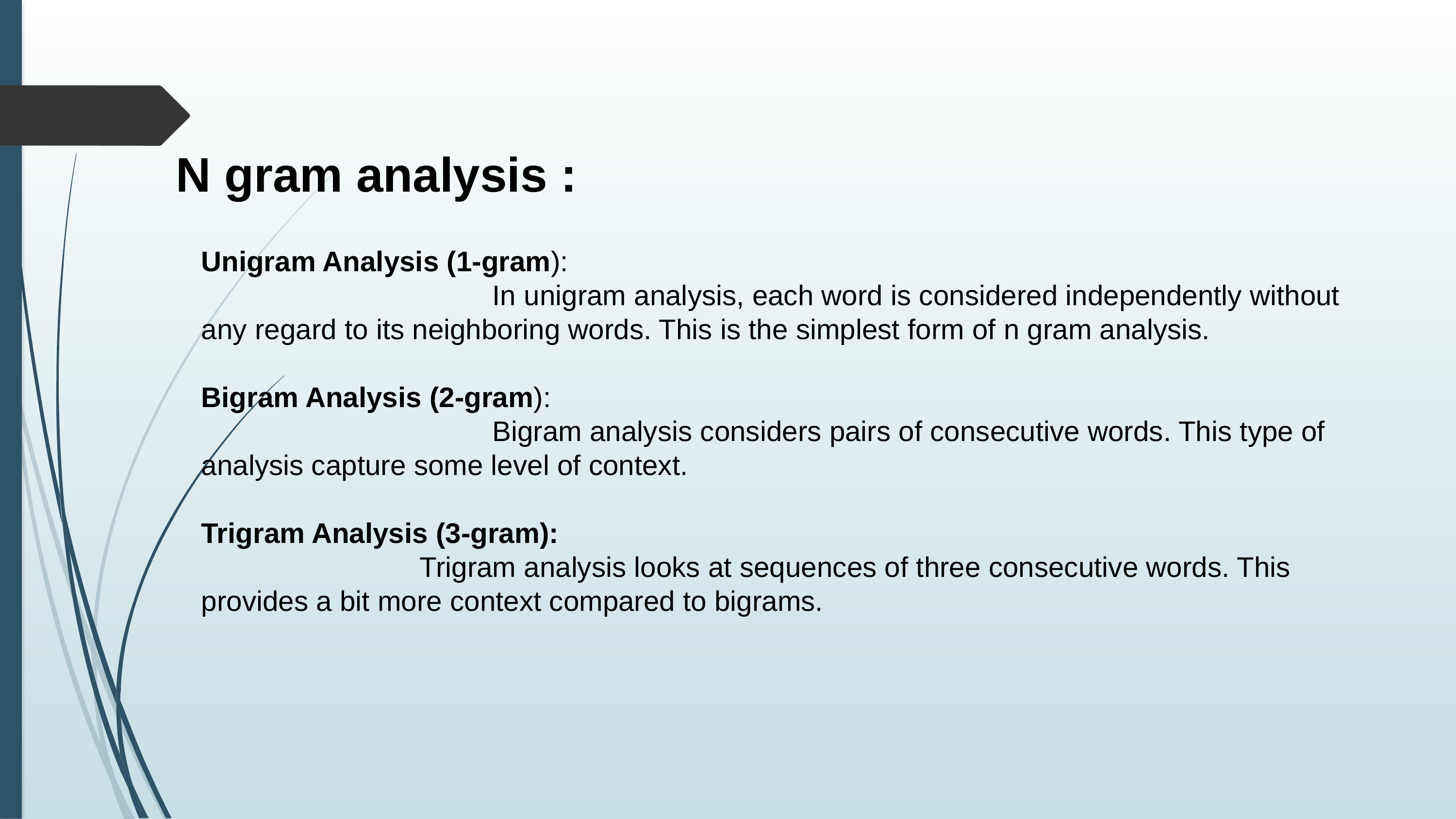

N gram analysis :
Unigram Analysis (1-gram):
				In unigram analysis, each word is considered independently without any regard to its neighboring words. This is the simplest form of n gram analysis.

Bigram Analysis (2-gram):
				Bigram analysis considers pairs of consecutive words. This type of analysis capture some level of context.

Trigram Analysis (3-gram):
			Trigram analysis looks at sequences of three consecutive words. This provides a bit more context compared to bigrams.